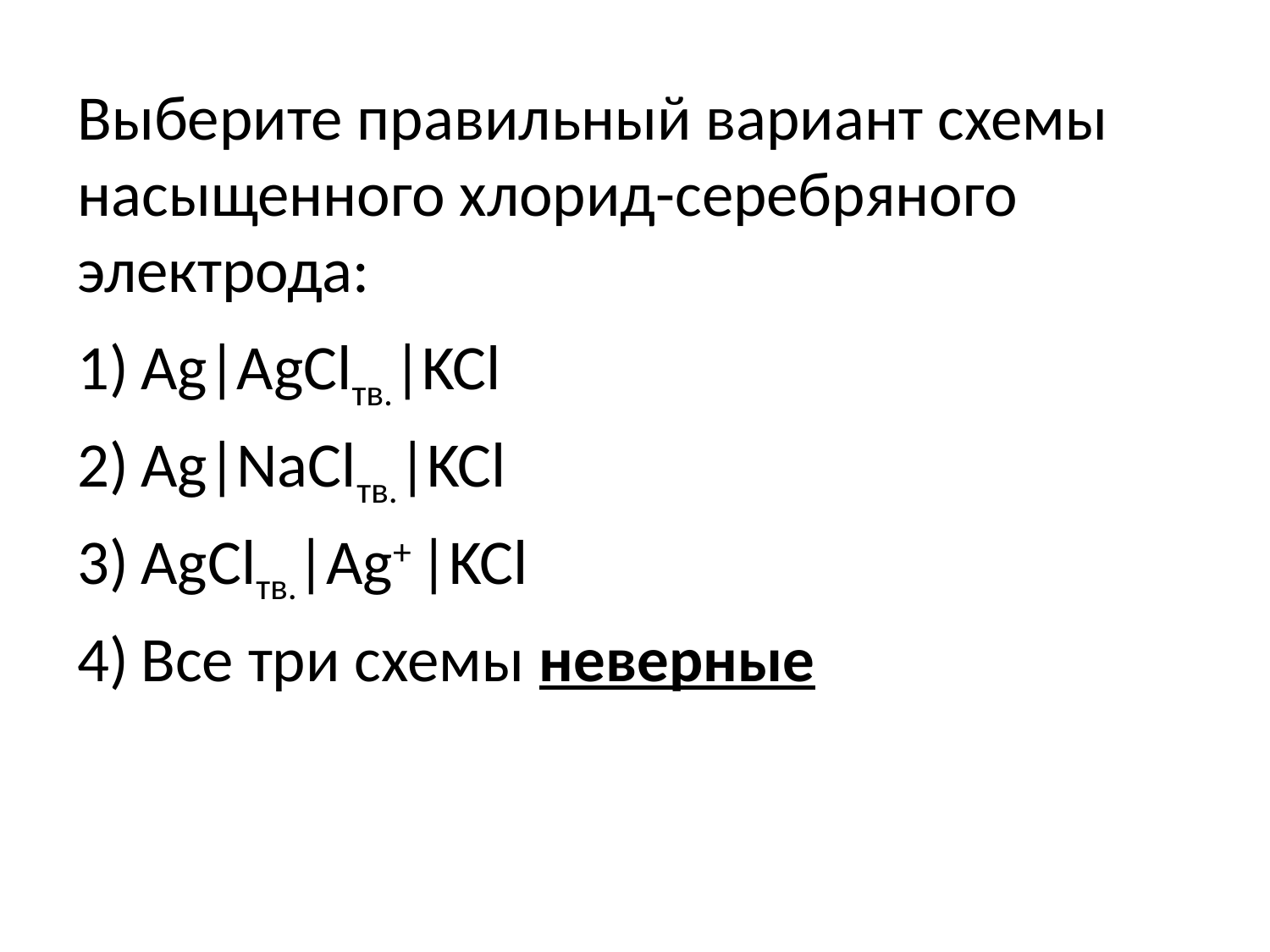

Выберите правильный вариант схемы насыщенного хлорид-серебряного электрода:
Ag|AgClтв.|KCl
Ag|NaClтв.|KCl
AgClтв.|Ag+ |KCl
Все три схемы неверные